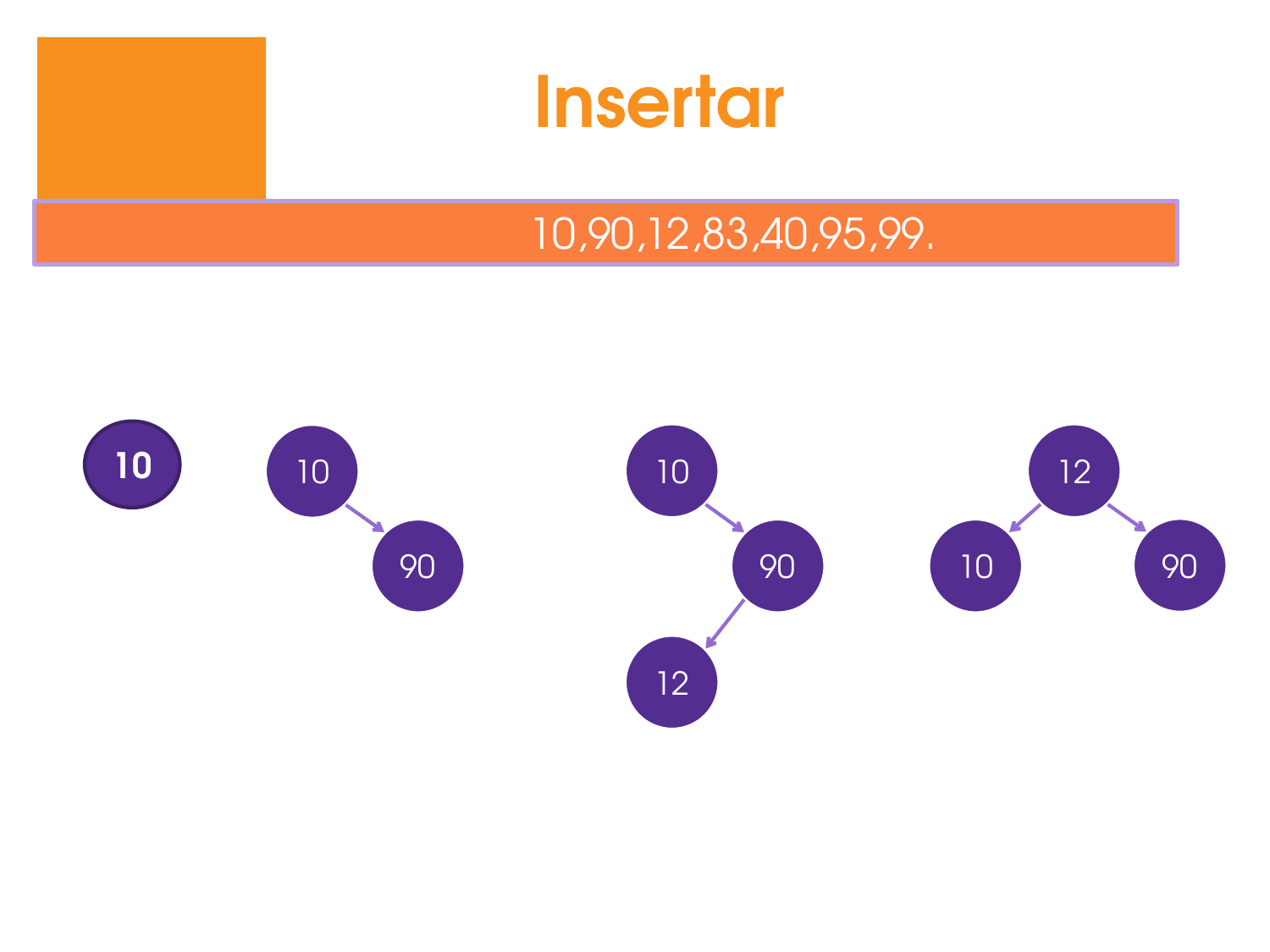

# Insertar
		10,90,12,83,40,95,99.
10
10
12
10
90
90
90
10
12